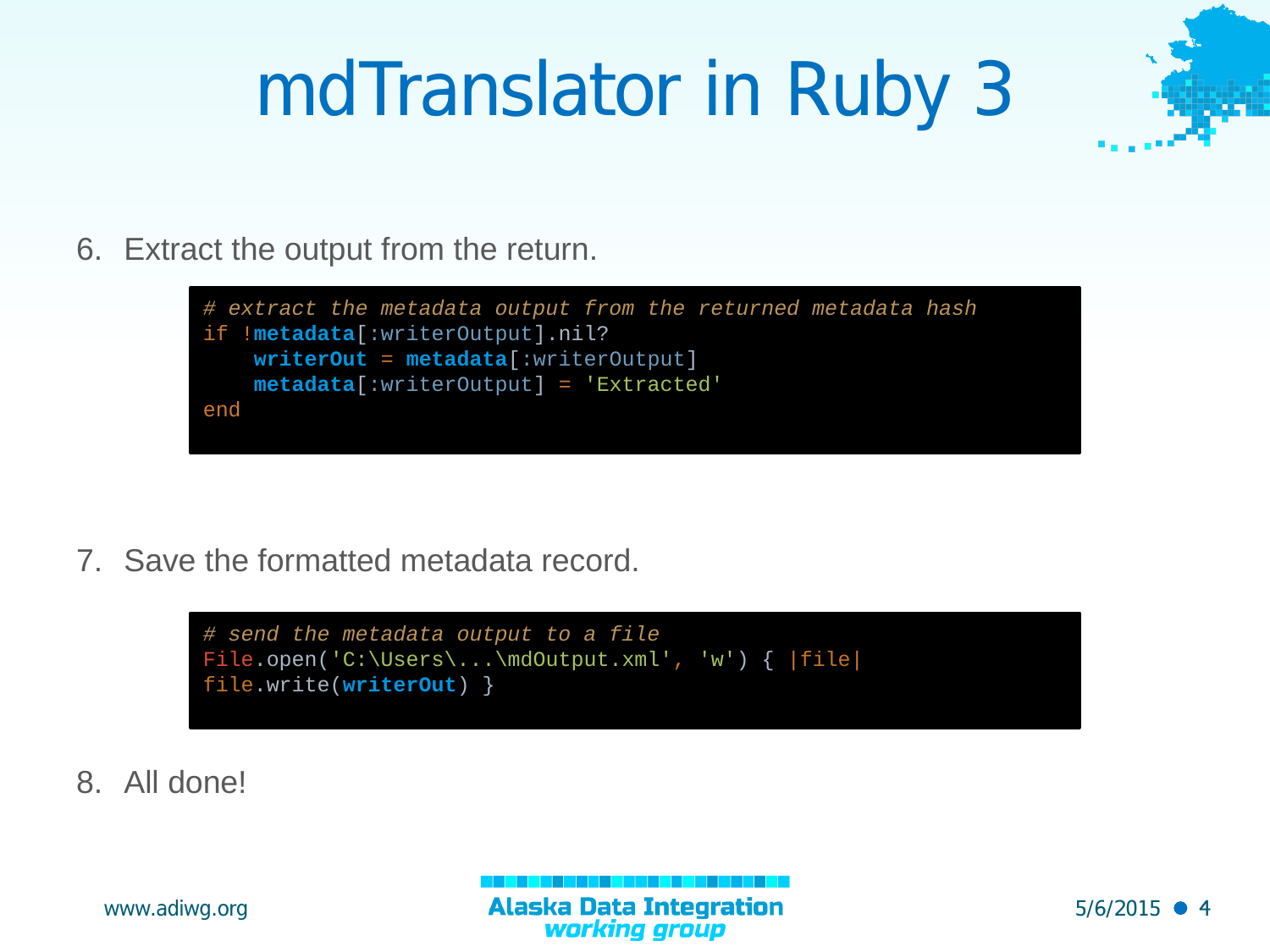

# mdTranslator in Ruby 3
Extract the output from the return.

Save the formatted metadata record.

All done!
# extract the metadata output from the returned metadata hash if !metadata[:writerOutput].nil? writerOut = metadata[:writerOutput] metadata[:writerOutput] = 'Extracted' end
# send the metadata output to a file File.open('C:\Users\...\mdOutput.xml', 'w') { |file| file.write(writerOut) }
www.adiwg.org
5/6/2015
4